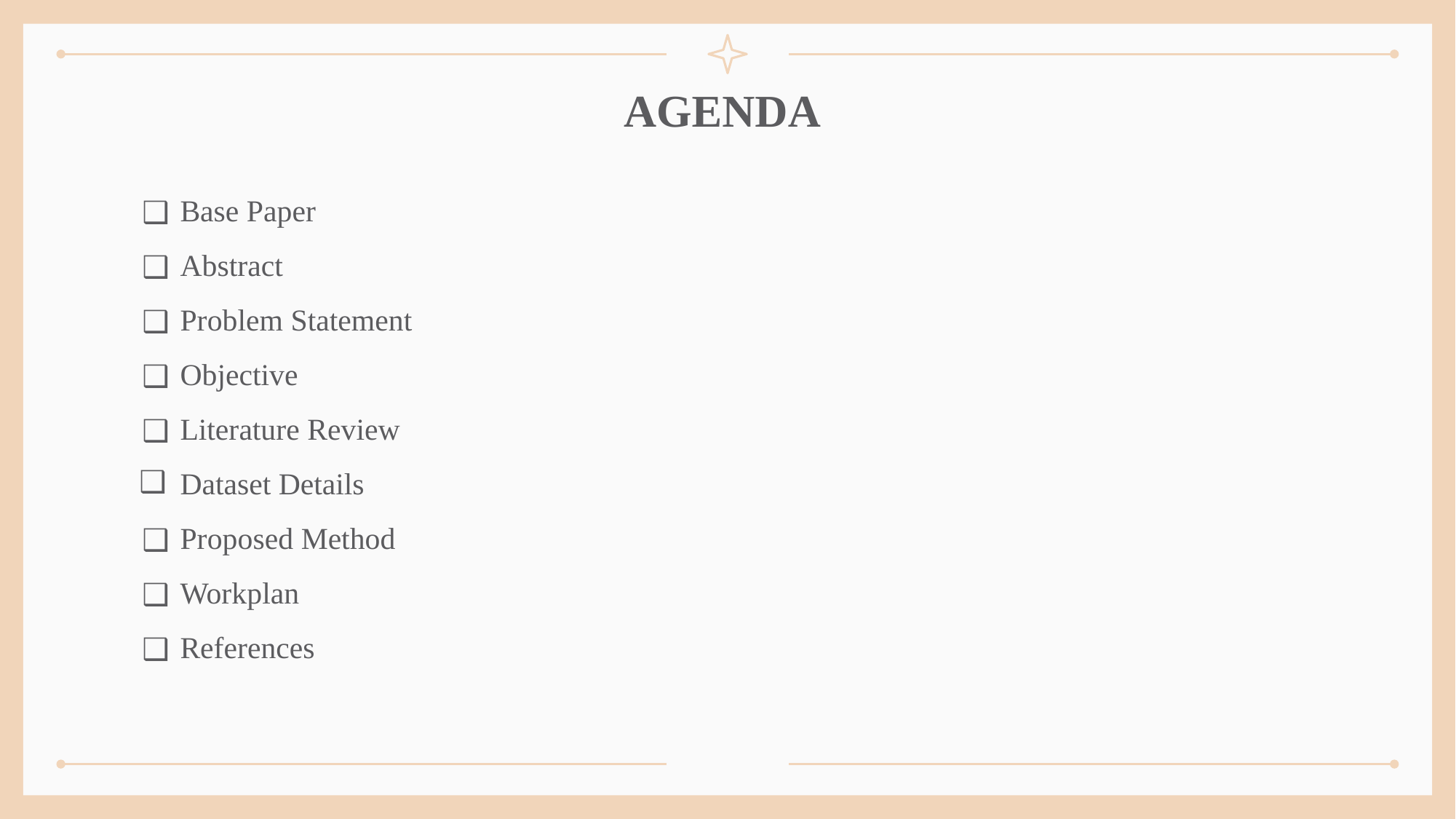

# AGENDA
Base Paper
Abstract
Problem Statement
Objective
Literature Review
Dataset Details
Proposed Method
Workplan
References